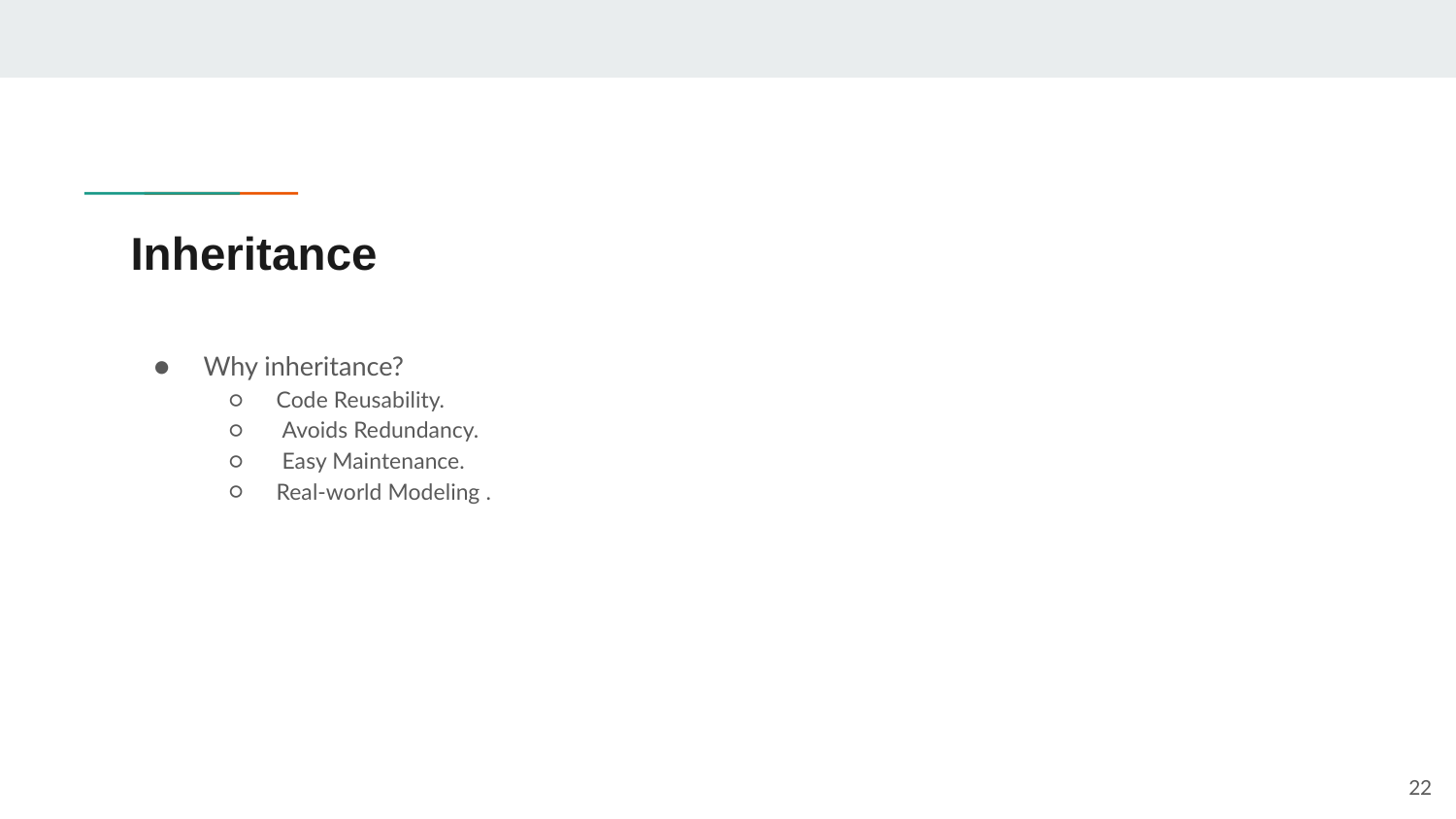

# Inheritance

Why inheritance?
Code Reusability.
 Avoids Redundancy.
 Easy Maintenance.
Real-world Modeling .
22